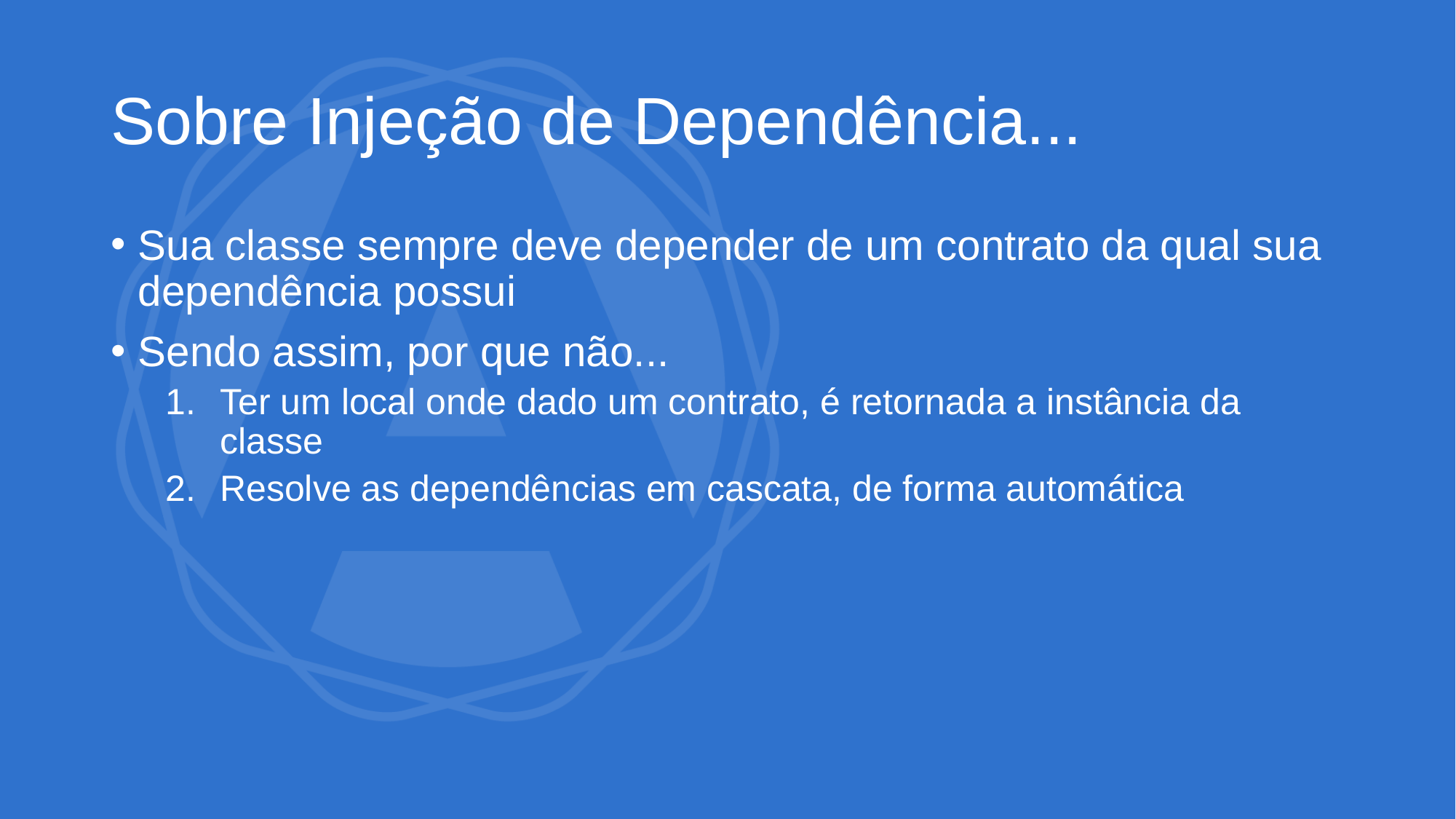

# Sobre Injeção de Dependência...
Sua classe sempre deve depender de um contrato da qual sua dependência possui
Sendo assim, por que não...
Ter um local onde dado um contrato, é retornada a instância da classe
Resolve as dependências em cascata, de forma automática